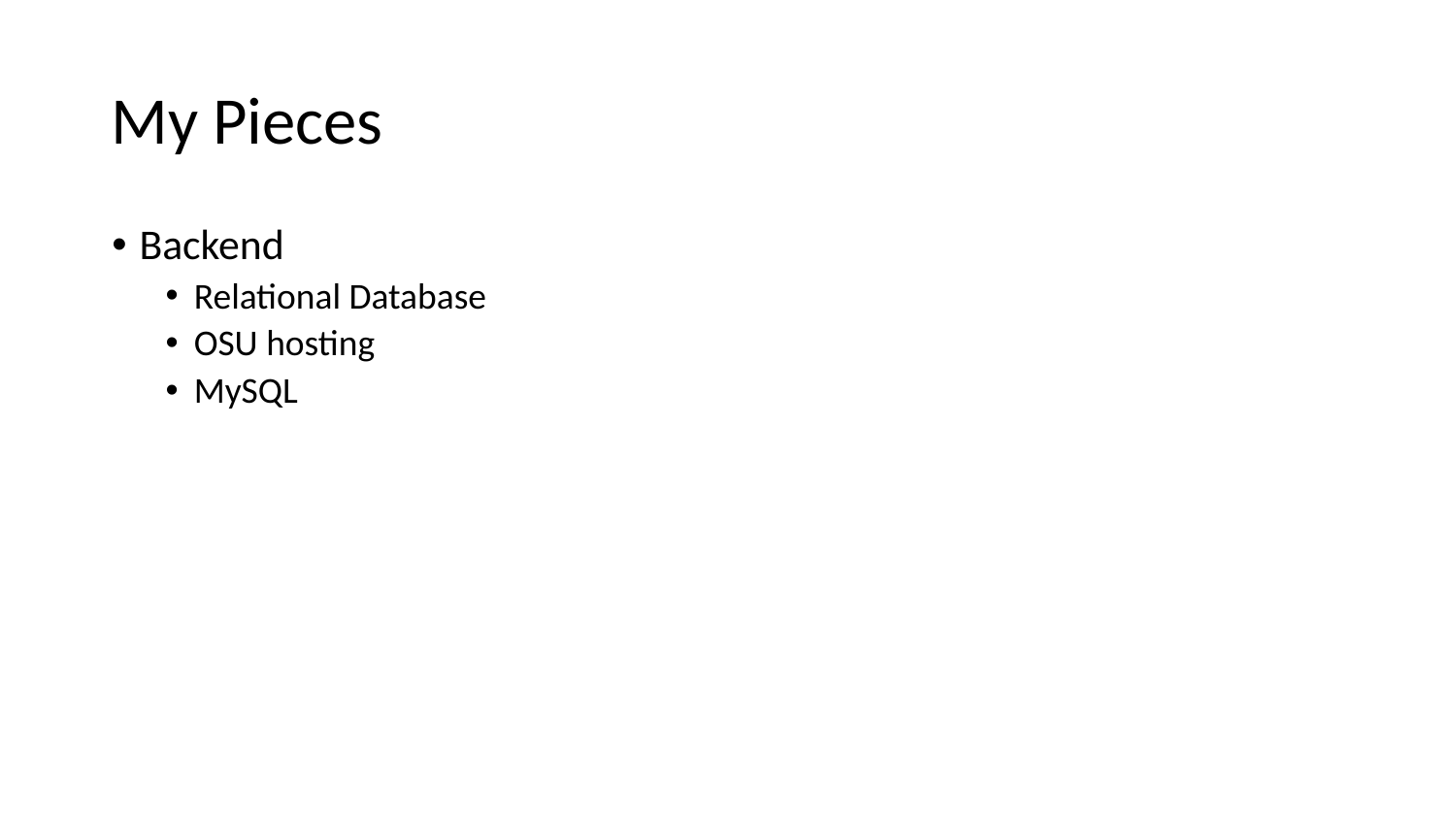

# My Pieces
Backend
Relational Database
OSU hosting
MySQL